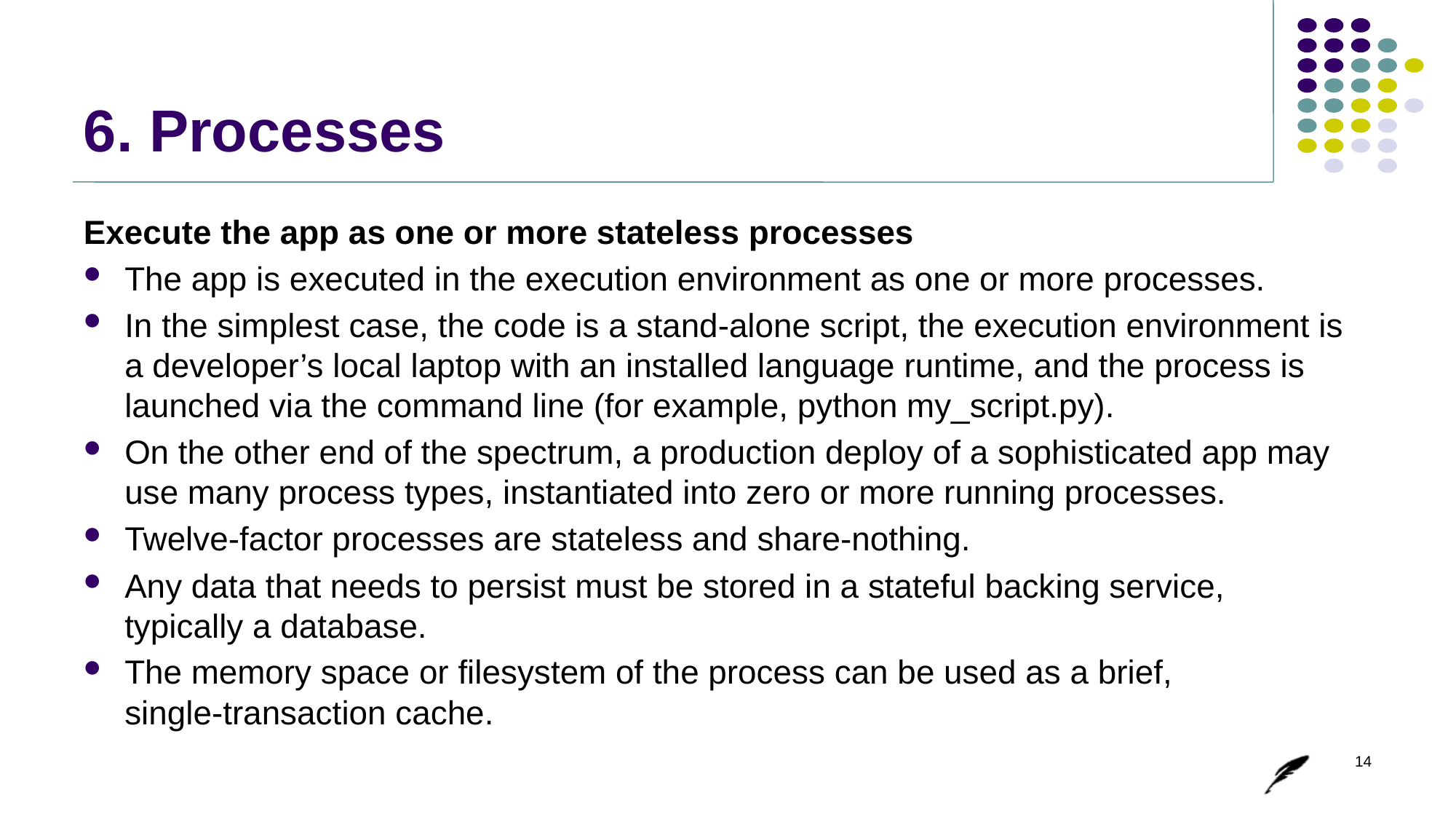

# 6. Processes
Execute the app as one or more stateless processes
The app is executed in the execution environment as one or more processes.
In the simplest case, the code is a stand-alone script, the execution environment is a developer’s local laptop with an installed language runtime, and the process is launched via the command line (for example, python my_script.py).
On the other end of the spectrum, a production deploy of a sophisticated app may use many process types, instantiated into zero or more running processes.
Twelve-factor processes are stateless and share-nothing.
Any data that needs to persist must be stored in a stateful backing service,
typically a database.
The memory space or filesystem of the process can be used as a brief,
single-transaction cache.
14